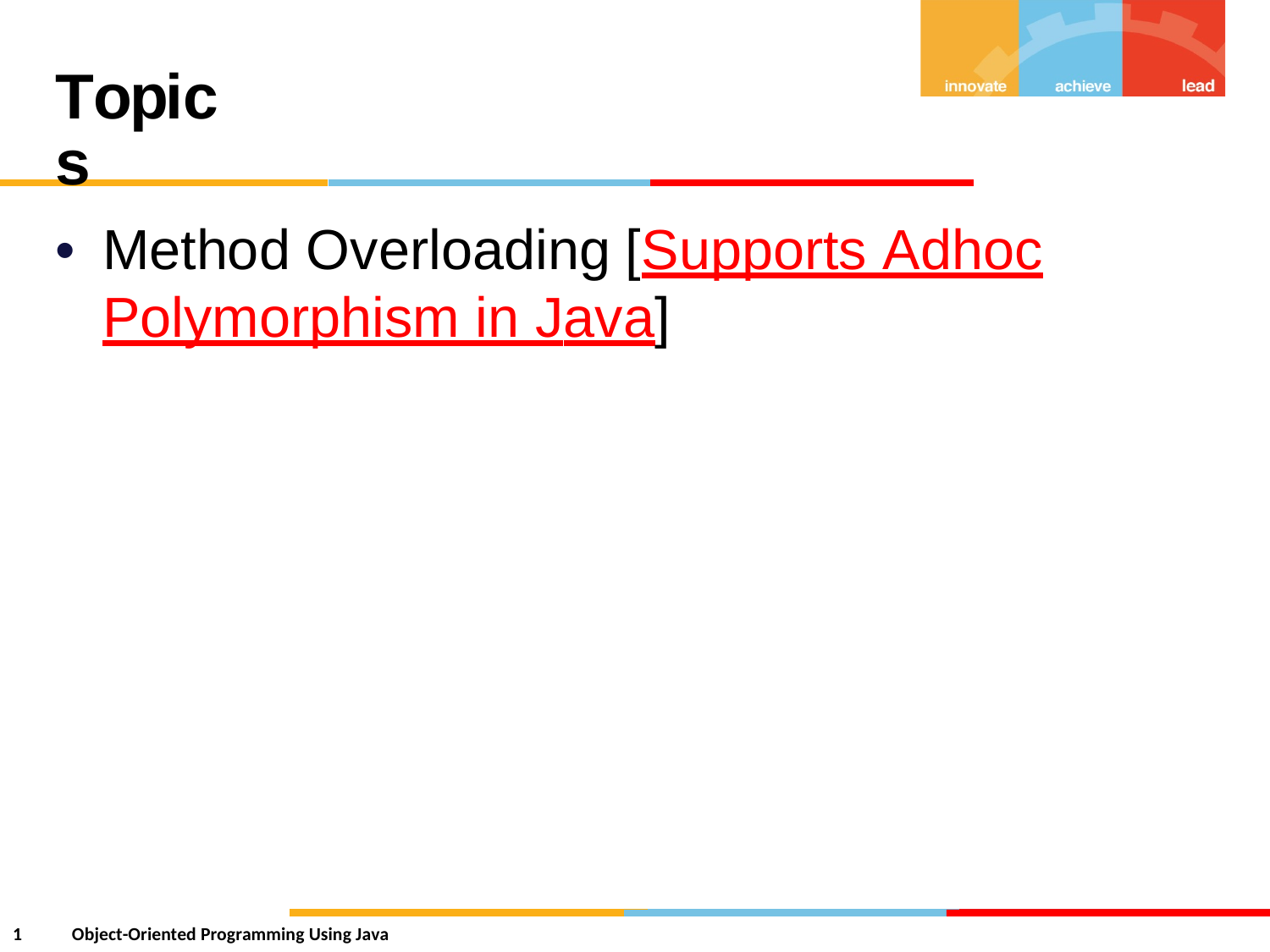

Topics

•
Method Overloading [Supports Adhoc

Polymorphism in Java]

1
Object-Oriented Programming Using Java